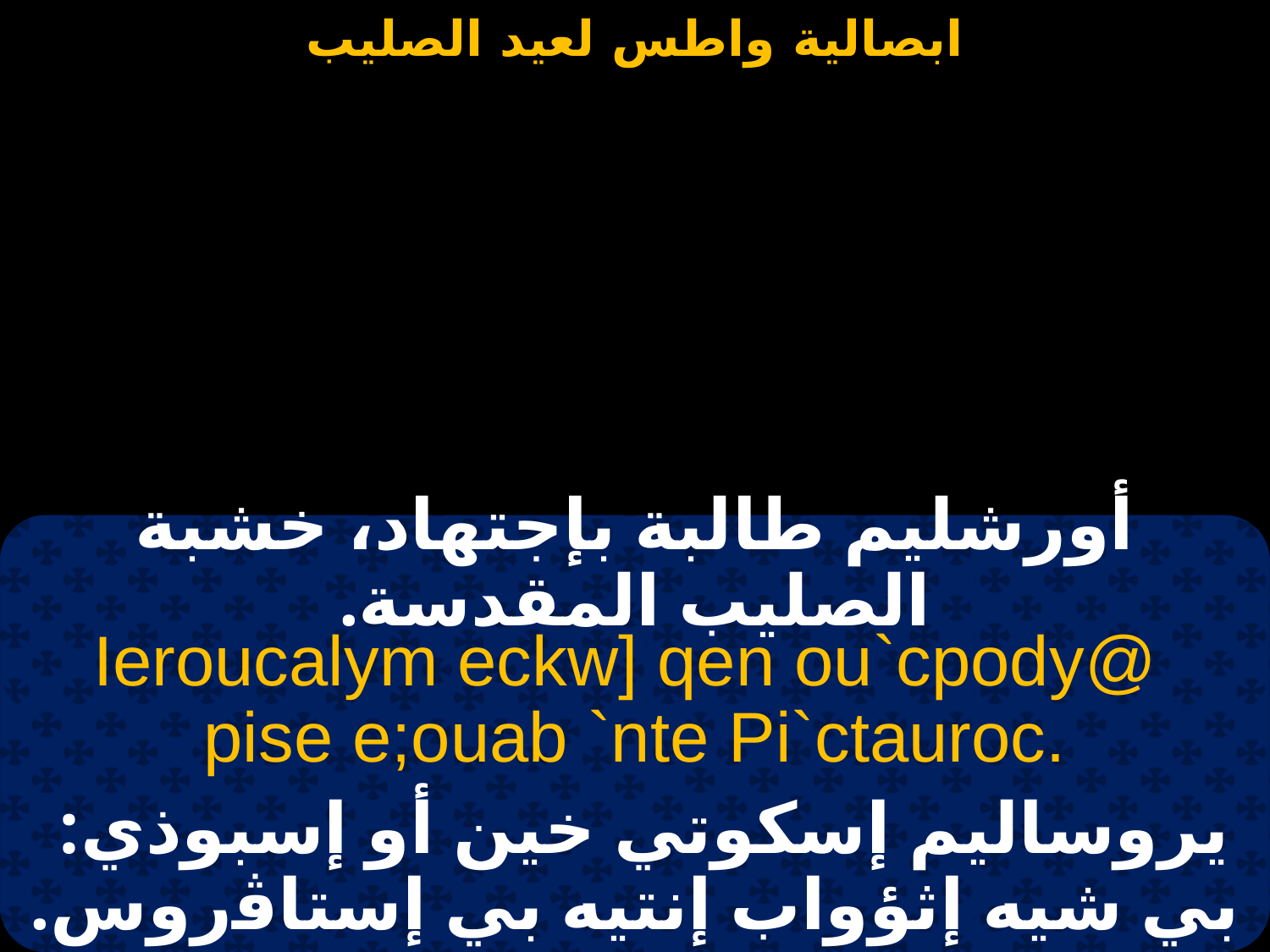

#
أورشليم طالبة بإجتهاد، خشبة الصليب المقدسة.
Ieroucalym eckw] qen ou`cpody@
pise e;ouab `nte Pi`ctauroc.
يروساليم إسكوتي خين أو إسبوذي:
بي شيه إثؤواب إنتيه بي إستاﭬروس.